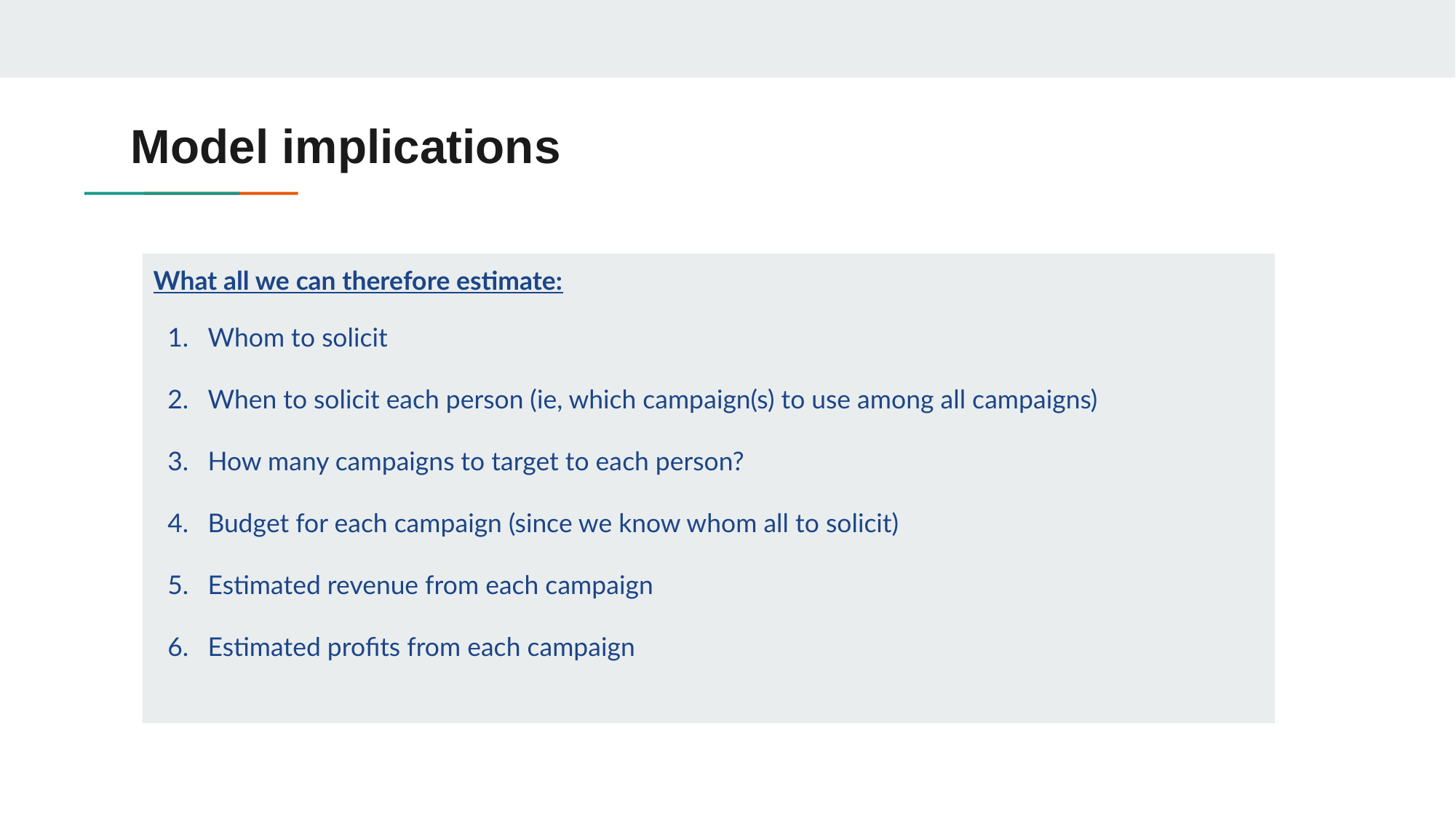

# Model implications
What all we can therefore estimate:

Whom to solicit

When to solicit each person (ie, which campaign(s) to use among all campaigns)

How many campaigns to target to each person?

Budget for each campaign (since we know whom all to solicit)

Estimated revenue from each campaign

Estimated profits from each campaign